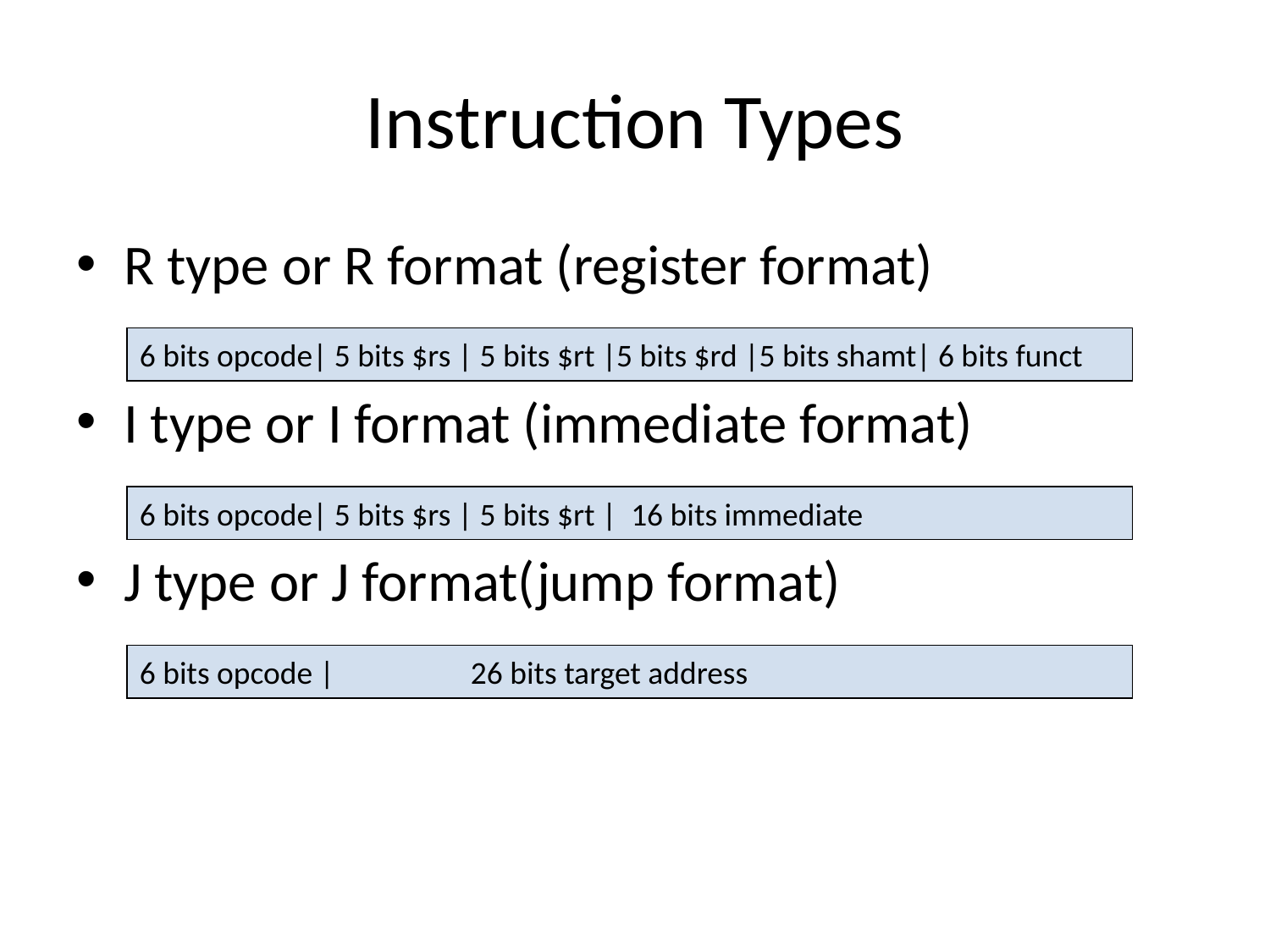

# Instruction Types
R type or R format (register format)

I type or I format (immediate format)

J type or J format(jump format)

6 bits opcode| 5 bits $rs | 5 bits $rt |5 bits $rd |5 bits shamt| 6 bits funct
6 bits opcode| 5 bits $rs | 5 bits $rt |  16 bits immediate
6 bits opcode |                   26 bits target address